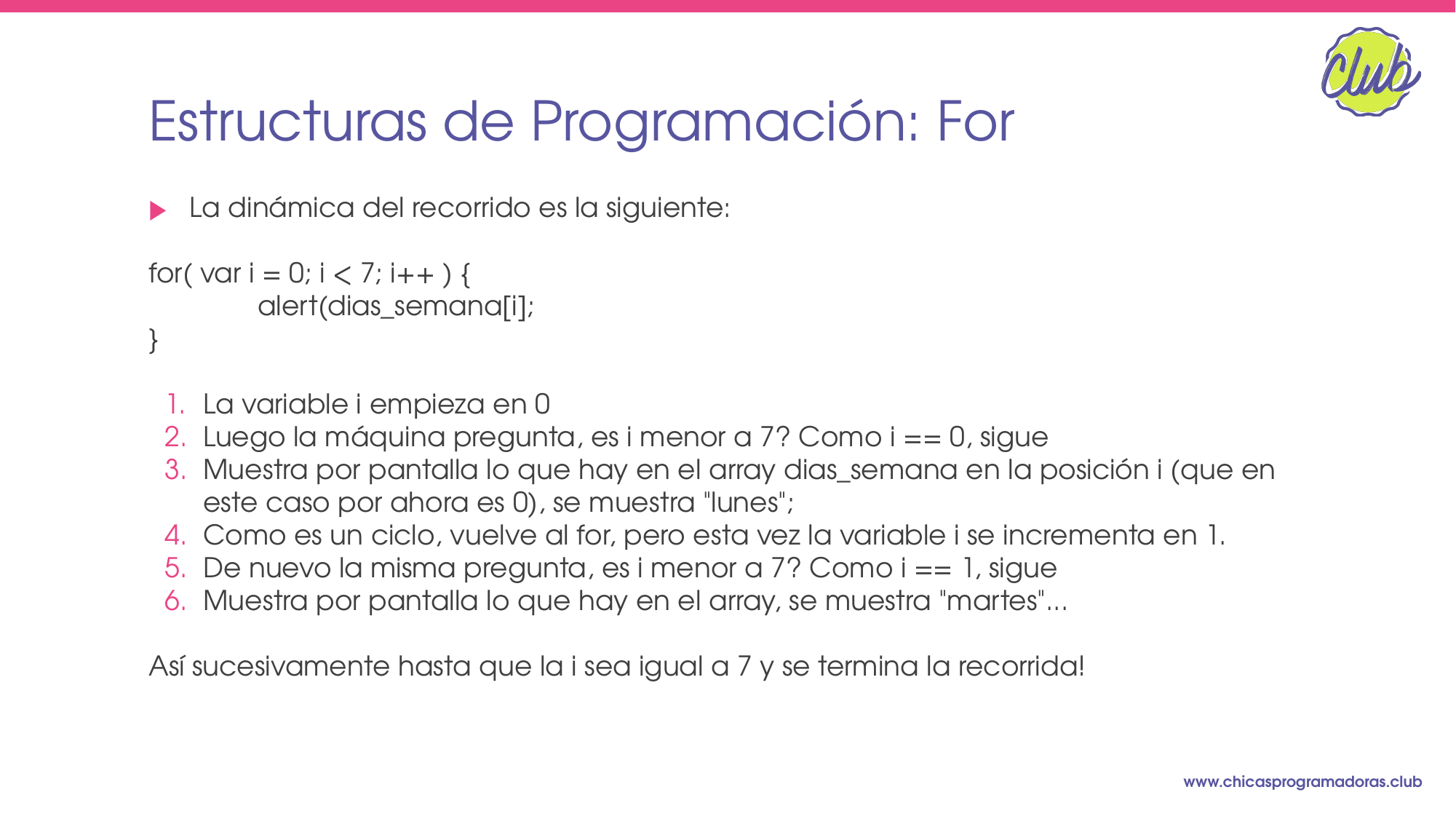

# Estructuras de Programación: For
La dinámica del recorrido es la siguiente:

for( var i = 0; i < 7; i++ ) {
	alert(dias_semana[i];
}

La variable i empieza en 0
Luego la máquina pregunta, es i menor a 7? Como i == 0, sigue
Muestra por pantalla lo que hay en el array dias_semana en la posición i (que en este caso por ahora es 0), se muestra "lunes";
Como es un ciclo, vuelve al for, pero esta vez la variable i se incrementa en 1.
De nuevo la misma pregunta, es i menor a 7? Como i == 1, sigue
Muestra por pantalla lo que hay en el array, se muestra "martes"...

Así sucesivamente hasta que la i sea igual a 7 y se termina la recorrida!

www.chicasprogramadoras.club